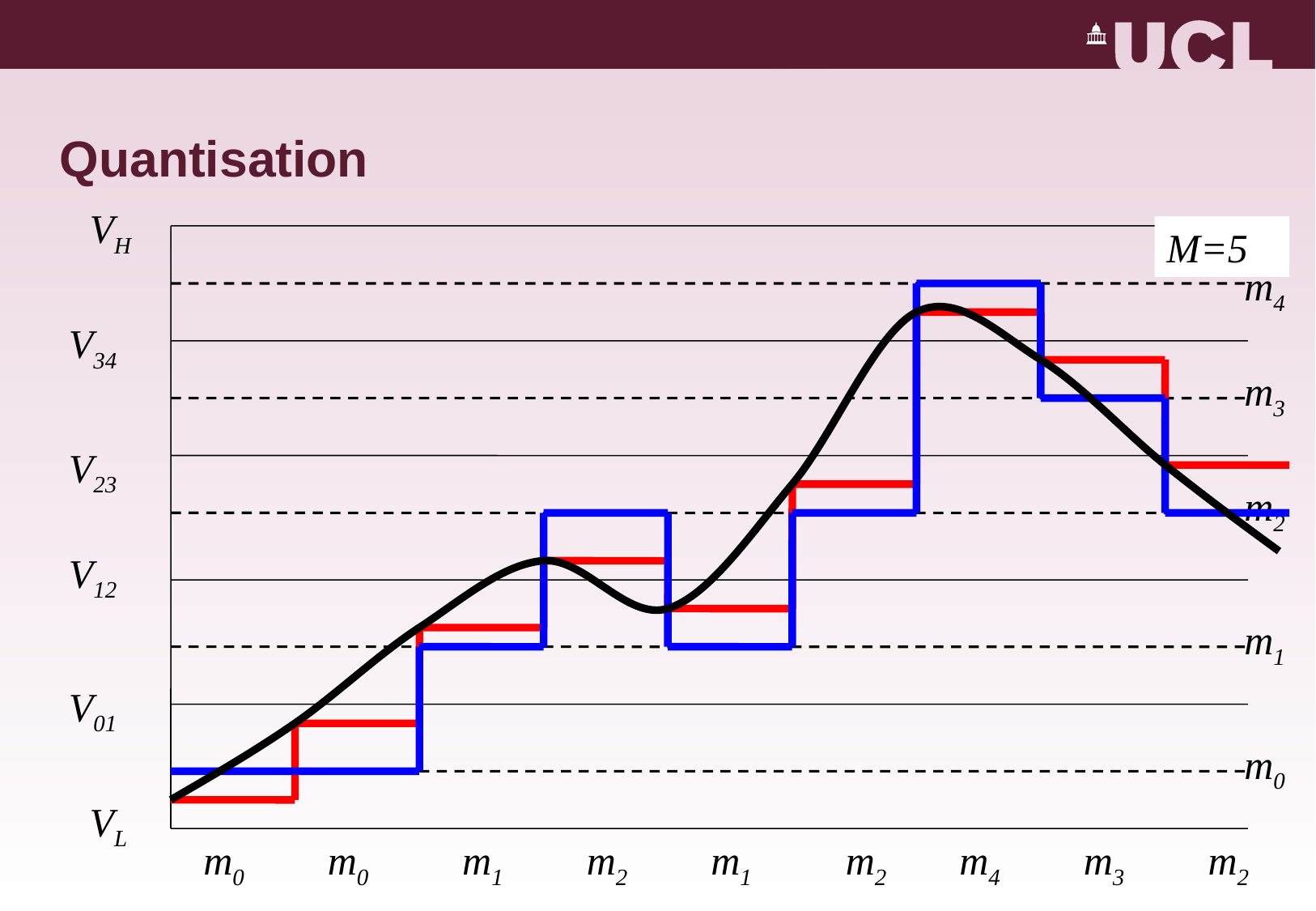

# Quantisation
VH
M=5

m4

V34

m3

V23

m2

V12

m1

V01

m0

VL

m0
m0
m1
m2
m1
m2
m4
m3
m2